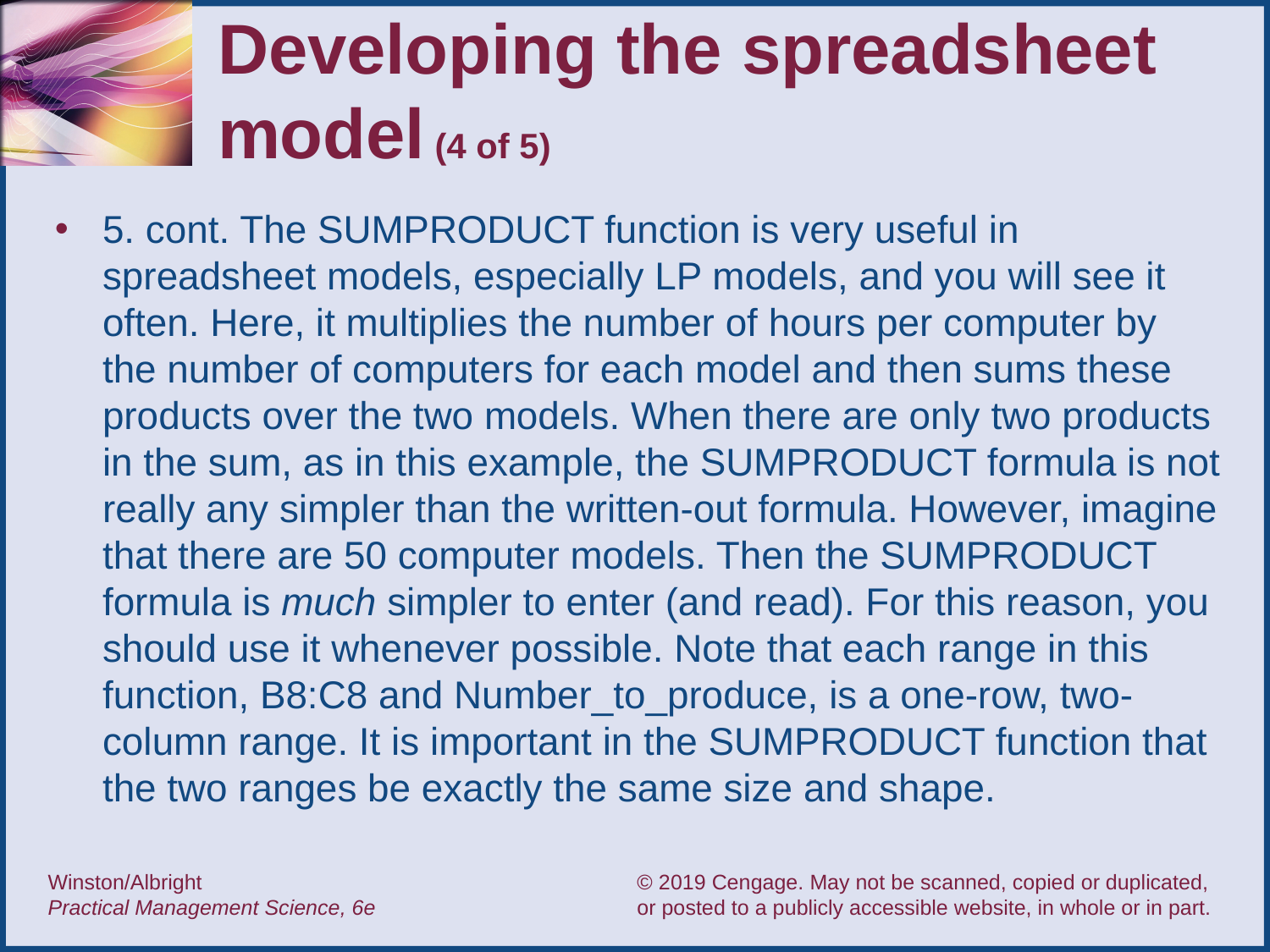

# Developing the spreadsheet model (4 of 5)
5. cont. The SUMPRODUCT function is very useful in spreadsheet models, especially LP models, and you will see it often. Here, it multiplies the number of hours per computer by the number of computers for each model and then sums these products over the two models. When there are only two products in the sum, as in this example, the SUMPRODUCT formula is not really any simpler than the written-out formula. However, imagine that there are 50 computer models. Then the SUMPRODUCT formula is much simpler to enter (and read). For this reason, you should use it whenever possible. Note that each range in this function, B8:C8 and Number_to_produce, is a one-row, two-column range. It is important in the SUMPRODUCT function that the two ranges be exactly the same size and shape.